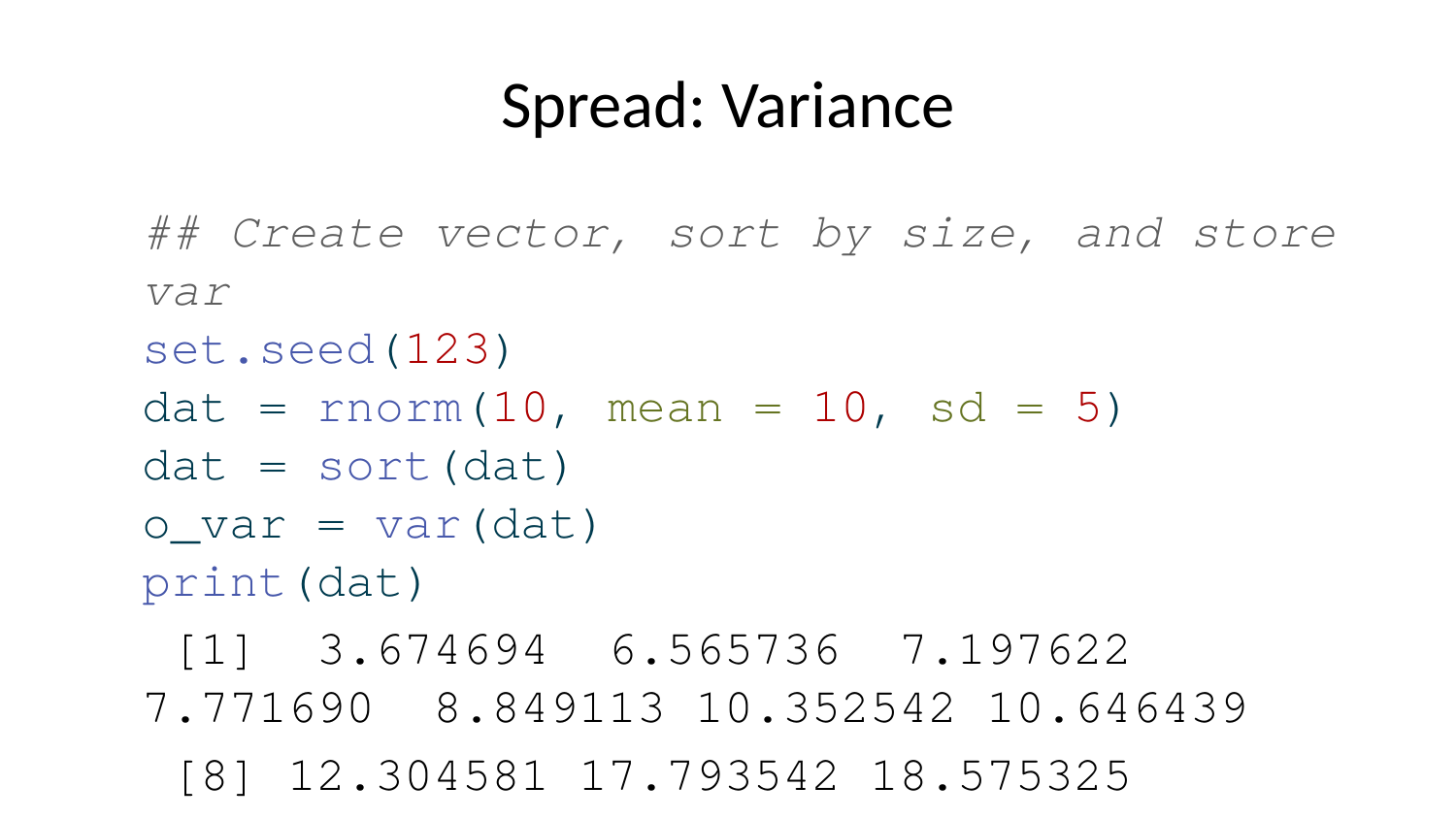

# Spread: Variance
## Create vector, sort by size, and store var set.seed(123) dat = rnorm(10, mean = 10, sd = 5) dat = sort(dat) o_var = var(dat) print(dat)
 [1]  3.674694  6.565736  7.197622  7.771690  8.849113 10.352542 10.646439
 [8] 12.304581 17.793542 18.575325